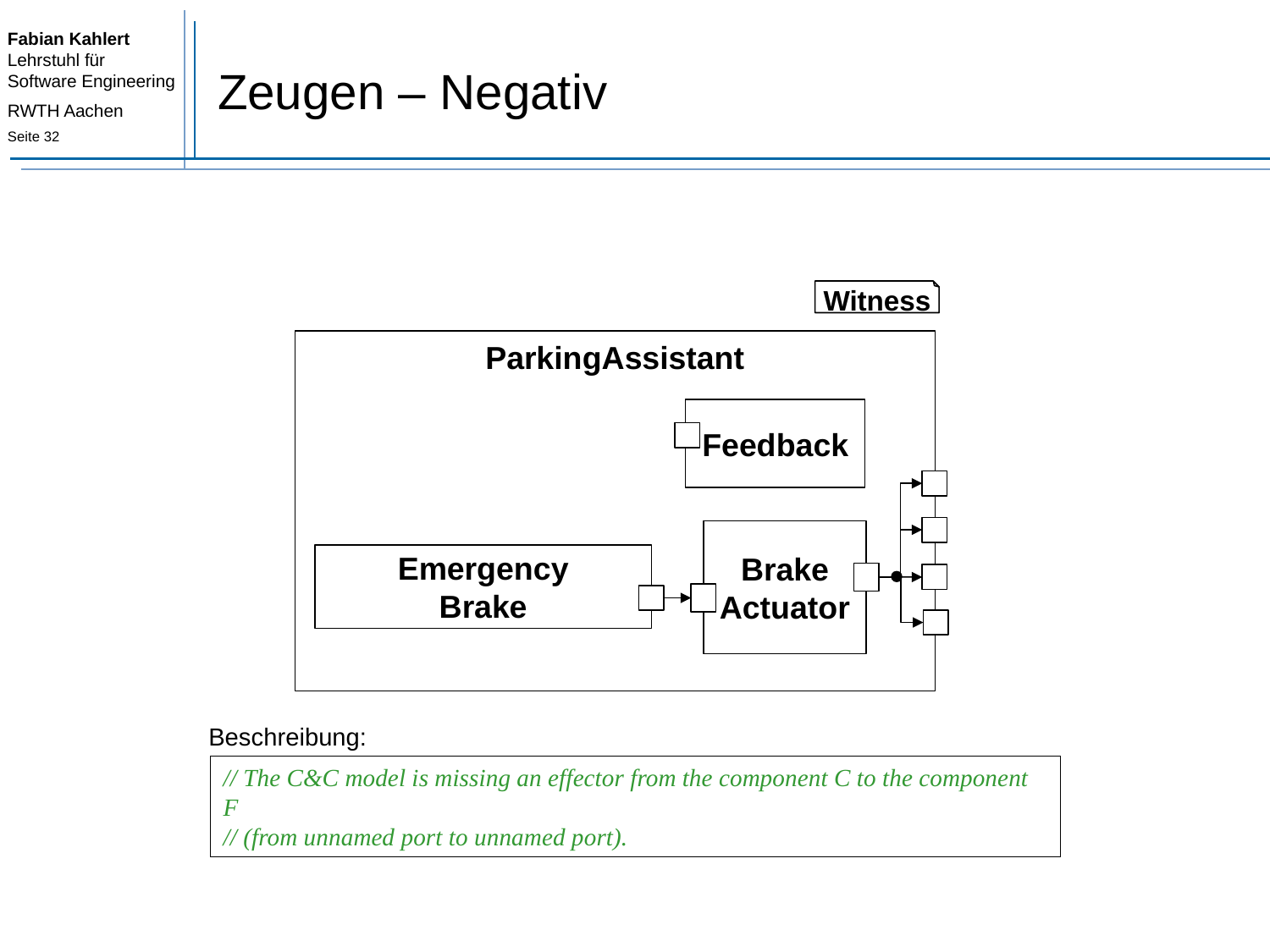

# Zeugen – Negativ
Witness
ParkingAssistant
Feedback

Brake
Actuator
Emergency
Brake

Beschreibung:
// The C&C model is missing an effector from the component C to the component F
// (from unnamed port to unnamed port).